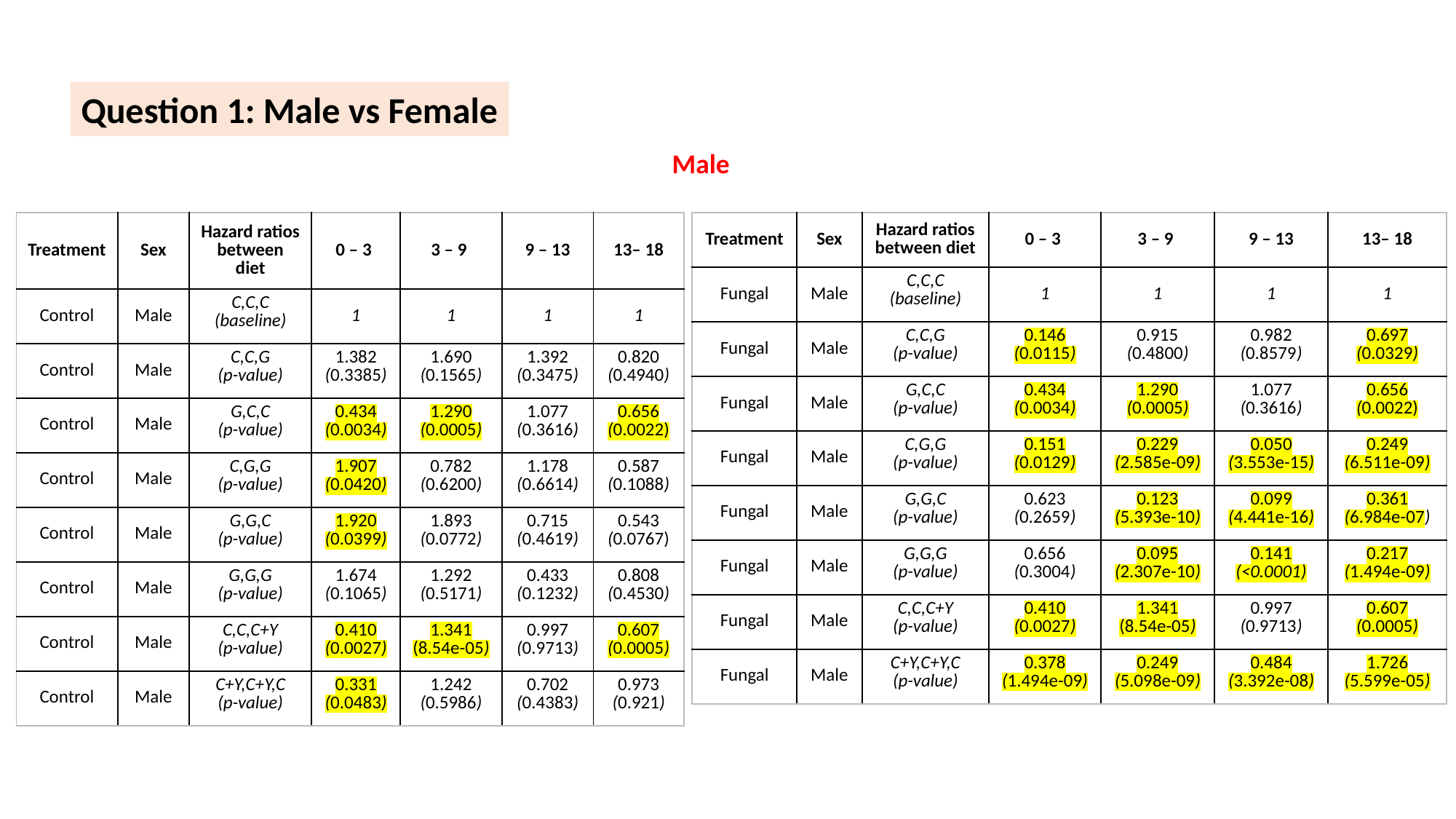

Question 1: Male vs Female
Male
| Treatment | Sex | Hazard ratios between diet | 0 – 3 | 3 – 9 | 9 – 13 | 13– 18 |
| --- | --- | --- | --- | --- | --- | --- |
| Control | Male | C,C,C (baseline) | 1 | 1 | 1 | 1 |
| Control | Male | C,C,G (p-value) | 1.382 (0.3385) | 1.690 (0.1565) | 1.392 (0.3475) | 0.820 (0.4940) |
| Control | Male | G,C,C (p-value) | 0.434 (0.0034) | 1.290 (0.0005) | 1.077 (0.3616) | 0.656 (0.0022) |
| Control | Male | C,G,G (p-value) | 1.907 (0.0420) | 0.782 (0.6200) | 1.178 (0.6614) | 0.587 (0.1088) |
| Control | Male | G,G,C (p-value) | 1.920 (0.0399) | 1.893 (0.0772) | 0.715 (0.4619) | 0.543 (0.0767) |
| Control | Male | G,G,G (p-value) | 1.674 (0.1065) | 1.292 (0.5171) | 0.433 (0.1232) | 0.808 (0.4530) |
| Control | Male | C,C,C+Y (p-value) | 0.410 (0.0027) | 1.341 (8.54e-05) | 0.997 (0.9713) | 0.607 (0.0005) |
| Control | Male | C+Y,C+Y,C (p-value) | 0.331 (0.0483) | 1.242 (0.5986) | 0.702 (0.4383) | 0.973 (0.921) |
| Treatment | Sex | Hazard ratios between diet | 0 – 3 | 3 – 9 | 9 – 13 | 13– 18 |
| --- | --- | --- | --- | --- | --- | --- |
| Fungal | Male | C,C,C (baseline) | 1 | 1 | 1 | 1 |
| Fungal | Male | C,C,G (p-value) | 0.146 (0.0115) | 0.915 (0.4800) | 0.982 (0.8579) | 0.697 (0.0329) |
| Fungal | Male | G,C,C (p-value) | 0.434 (0.0034) | 1.290 (0.0005) | 1.077 (0.3616) | 0.656 (0.0022) |
| Fungal | Male | C,G,G (p-value) | 0.151 (0.0129) | 0.229 (2.585e-09) | 0.050 (3.553e-15) | 0.249 (6.511e-09) |
| Fungal | Male | G,G,C (p-value) | 0.623 (0.2659) | 0.123 (5.393e-10) | 0.099 (4.441e-16) | 0.361 (6.984e-07) |
| Fungal | Male | G,G,G (p-value) | 0.656 (0.3004) | 0.095 (2.307e-10) | 0.141 (<0.0001) | 0.217 (1.494e-09) |
| Fungal | Male | C,C,C+Y (p-value) | 0.410 (0.0027) | 1.341 (8.54e-05) | 0.997 (0.9713) | 0.607 (0.0005) |
| Fungal | Male | C+Y,C+Y,C (p-value) | 0.378 (1.494e-09) | 0.249 (5.098e-09) | 0.484 (3.392e-08) | 1.726 (5.599e-05) |